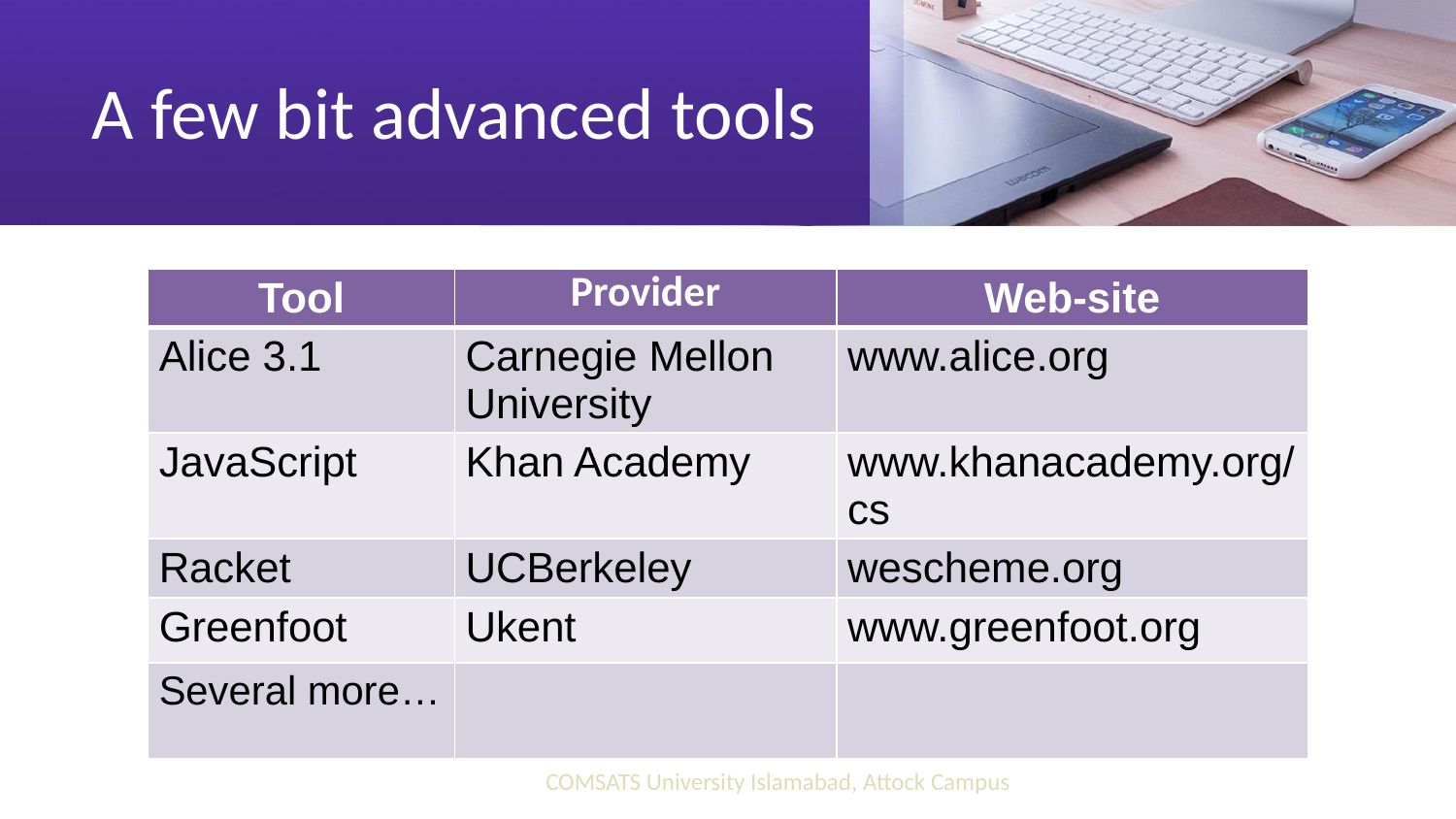

# A few bit advanced tools
| Tool | Provider | Web-site |
| --- | --- | --- |
| Alice 3.1 | Carnegie Mellon University | www.alice.org |
| JavaScript | Khan Academy | www.khanacademy.org/cs |
| Racket | UCBerkeley | wescheme.org |
| Greenfoot | Ukent | www.greenfoot.org |
| Several more… |  |  |
COMSATS University Islamabad, Attock Campus